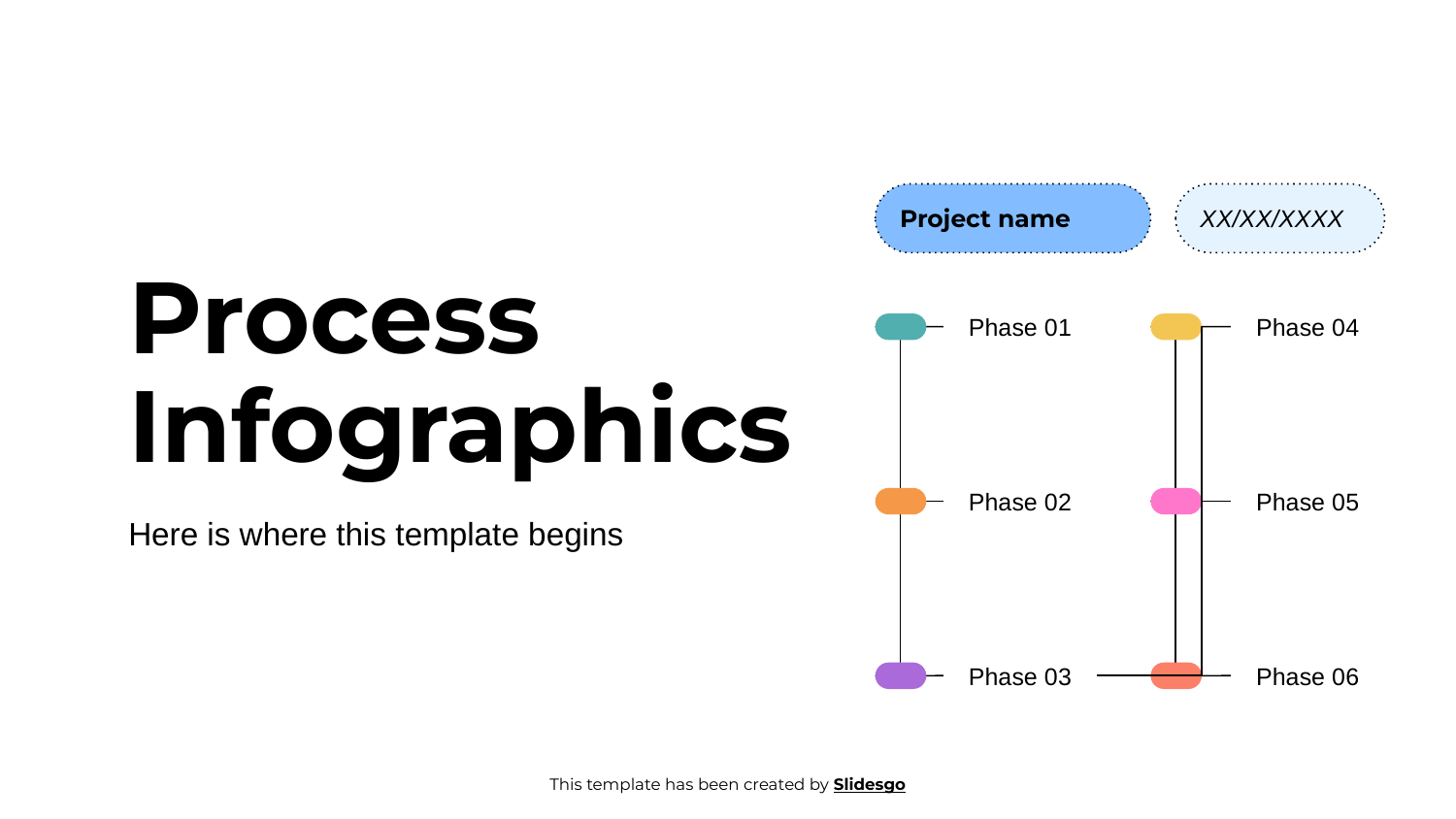

Project name
XX/XX/XXXX
# Process Infographics
Phase 01
Phase 04

Phase 02
Phase 05

Here is where this template begins
Phase 03
Phase 06

This template has been created by Slidesgo